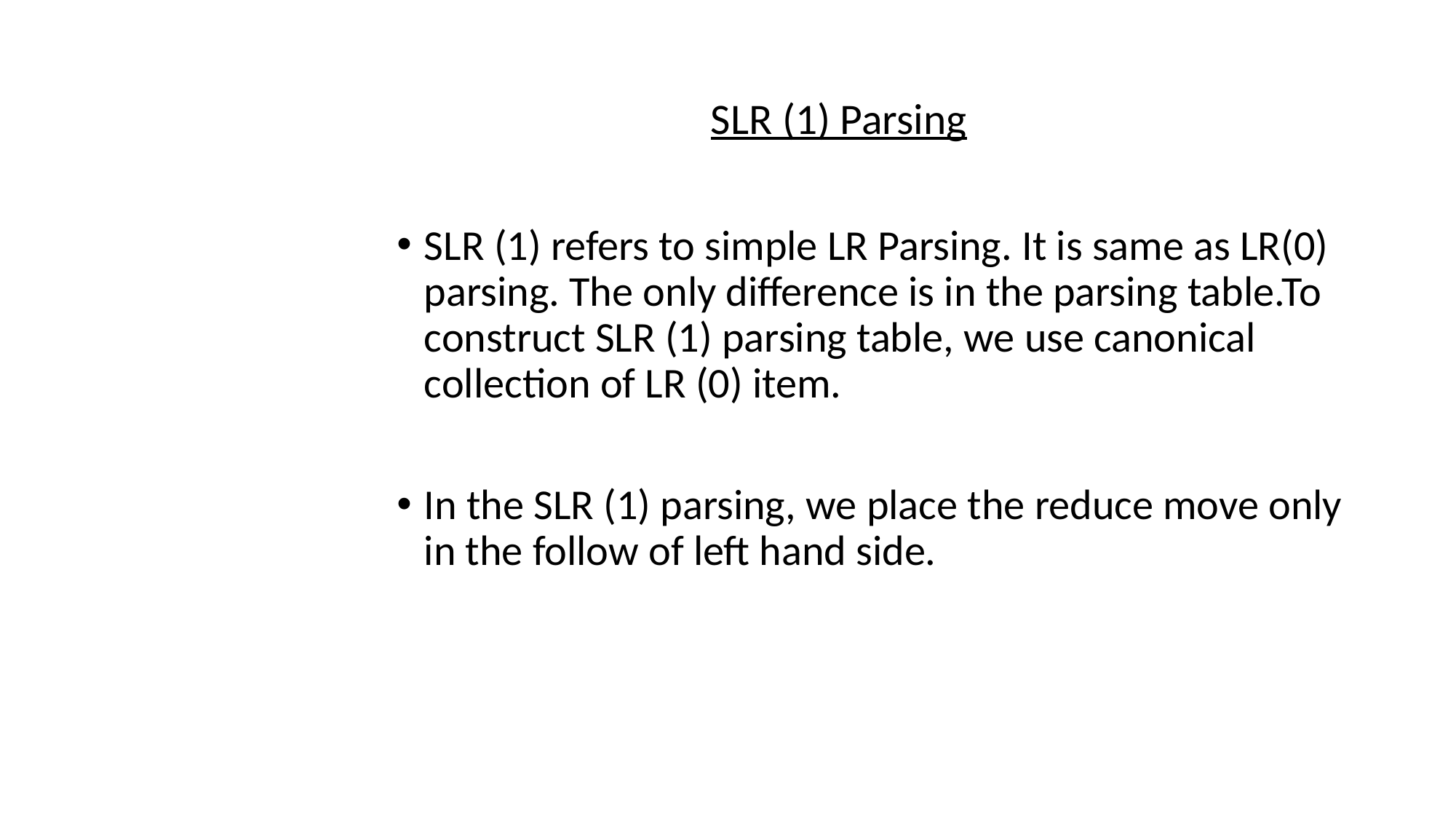

# SLR (1) Parsing
SLR (1) refers to simple LR Parsing. It is same as LR(0) parsing. The only difference is in the parsing table.To construct SLR (1) parsing table, we use canonical collection of LR (0) item.

In the SLR (1) parsing, we place the reduce move only in the follow of left hand side.